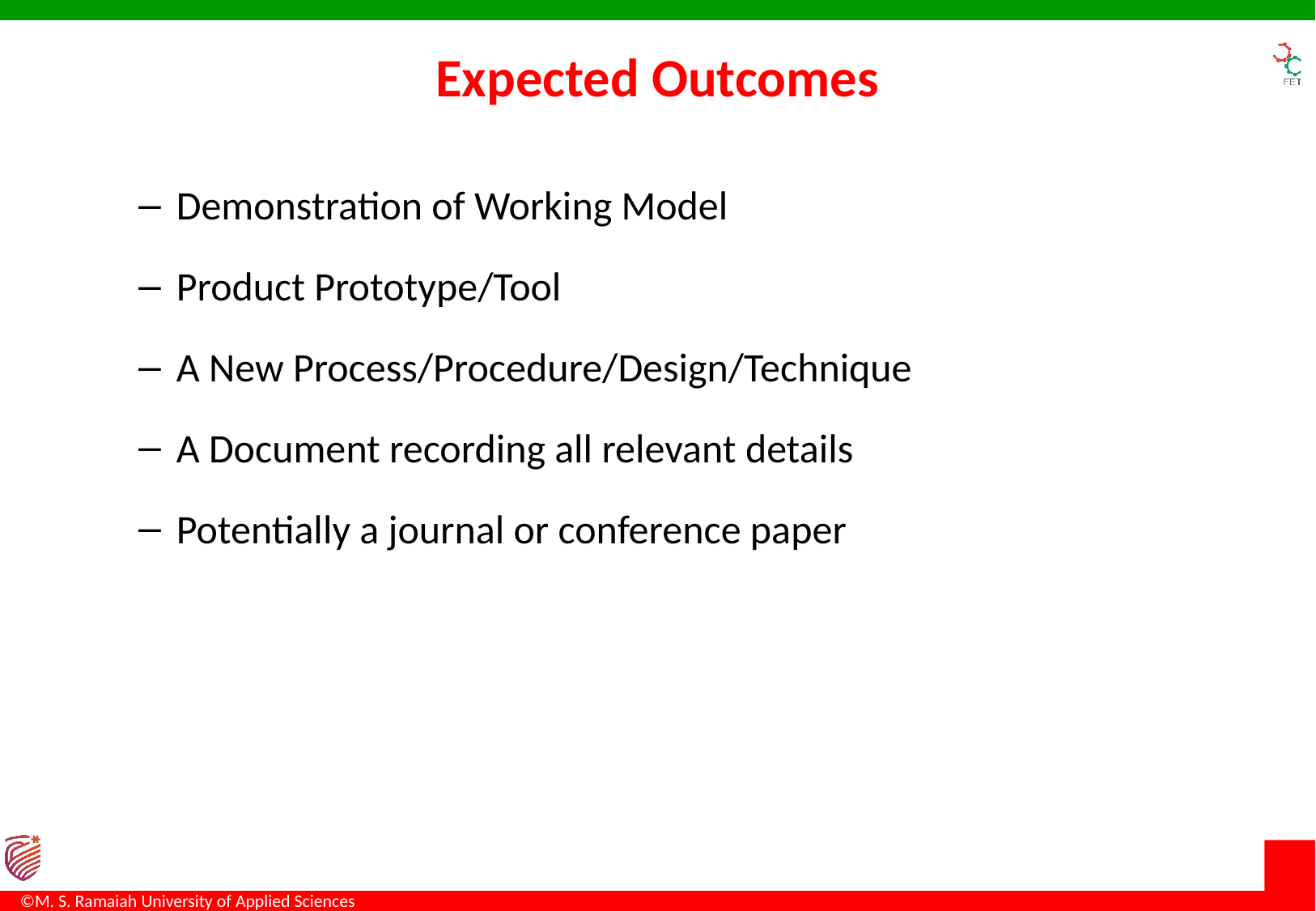

# Expected Outcomes
Demonstration of Working Model
Product Prototype/Tool
A New Process/Procedure/Design/Technique
A Document recording all relevant details
Potentially a journal or conference paper